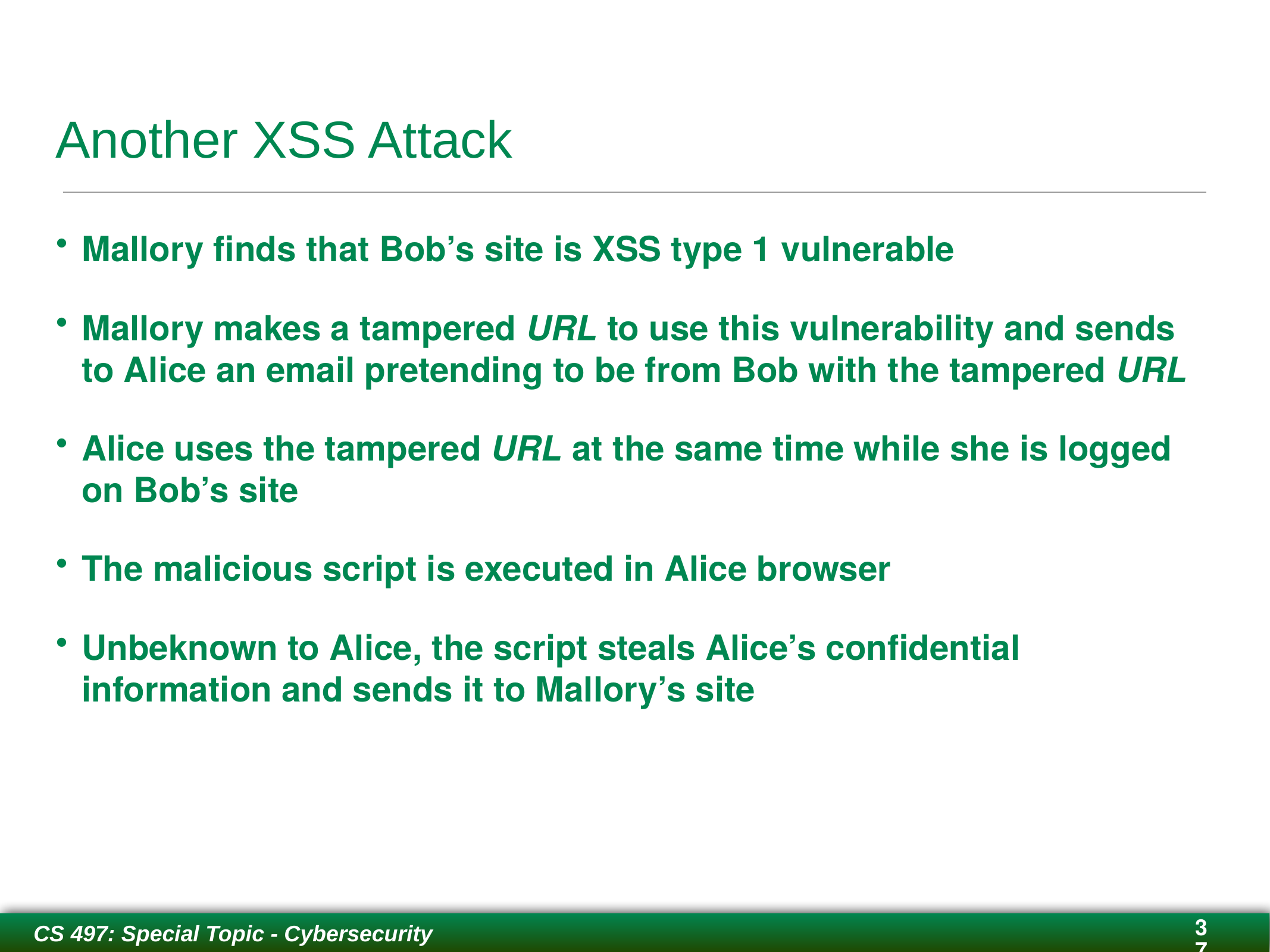

# Another XSS Attack
Mallory finds that Bob’s site is XSS type 1 vulnerable
Mallory makes a tampered URL to use this vulnerability and sends to Alice an email pretending to be from Bob with the tampered URL
Alice uses the tampered URL at the same time while she is logged on Bob’s site
The malicious script is executed in Alice browser
Unbeknown to Alice, the script steals Alice’s confidential information and sends it to Mallory’s site

37